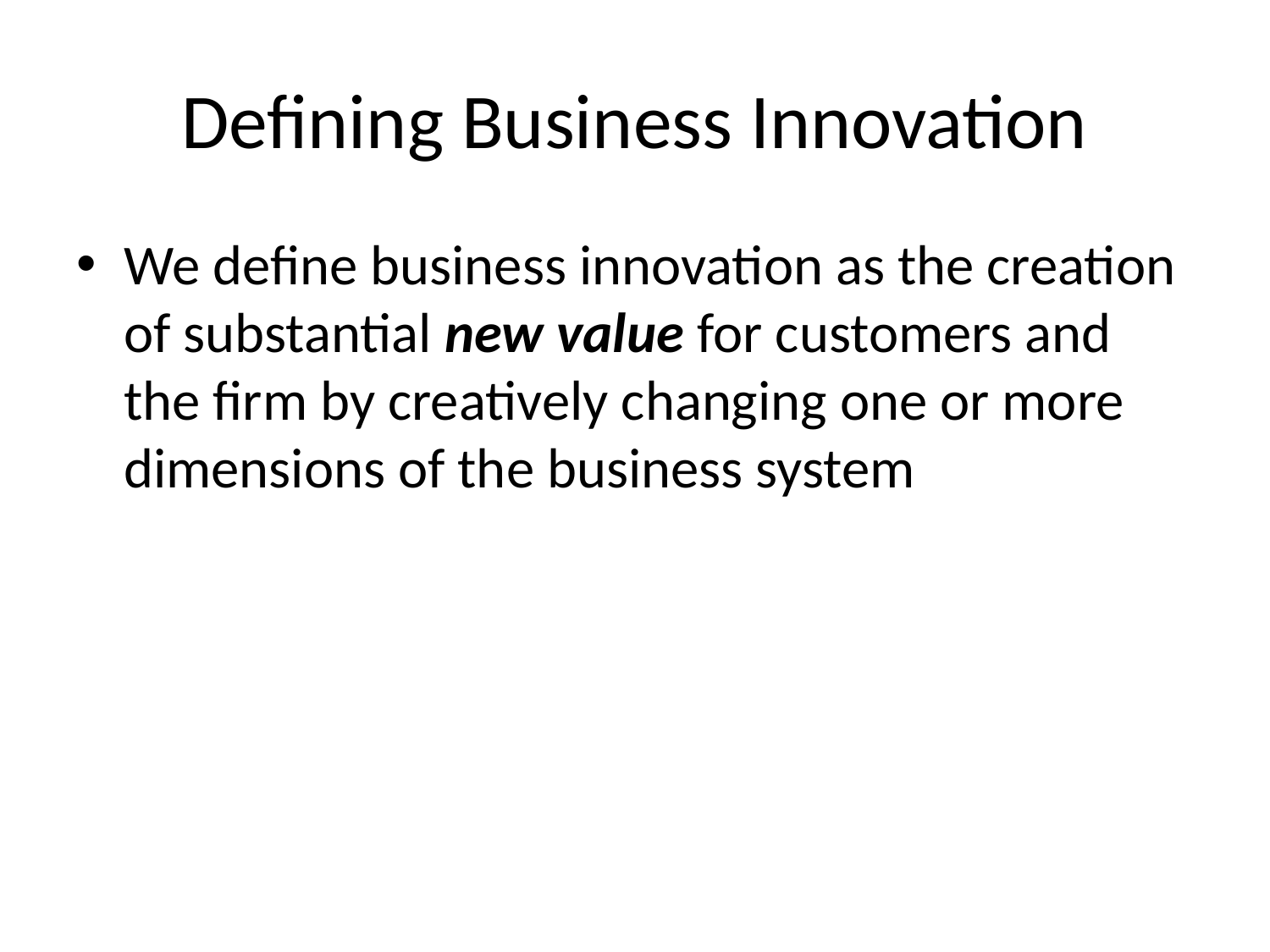

# Defining Business Innovation
We define business innovation as the creation of substantial new value for customers and the firm by creatively changing one or more dimensions of the business system